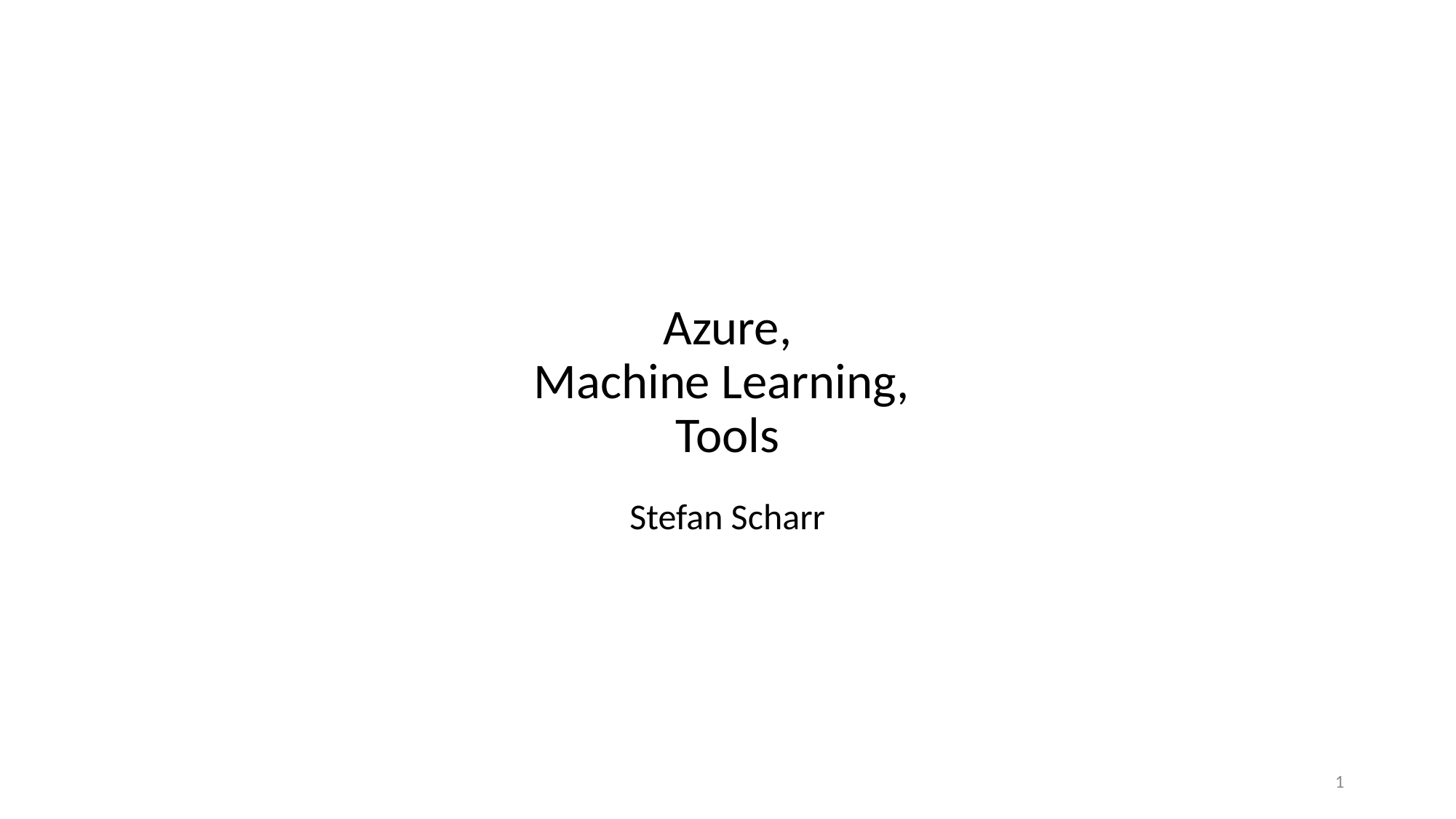

# Azure, Machine Learning, Tools
Stefan Scharr
1